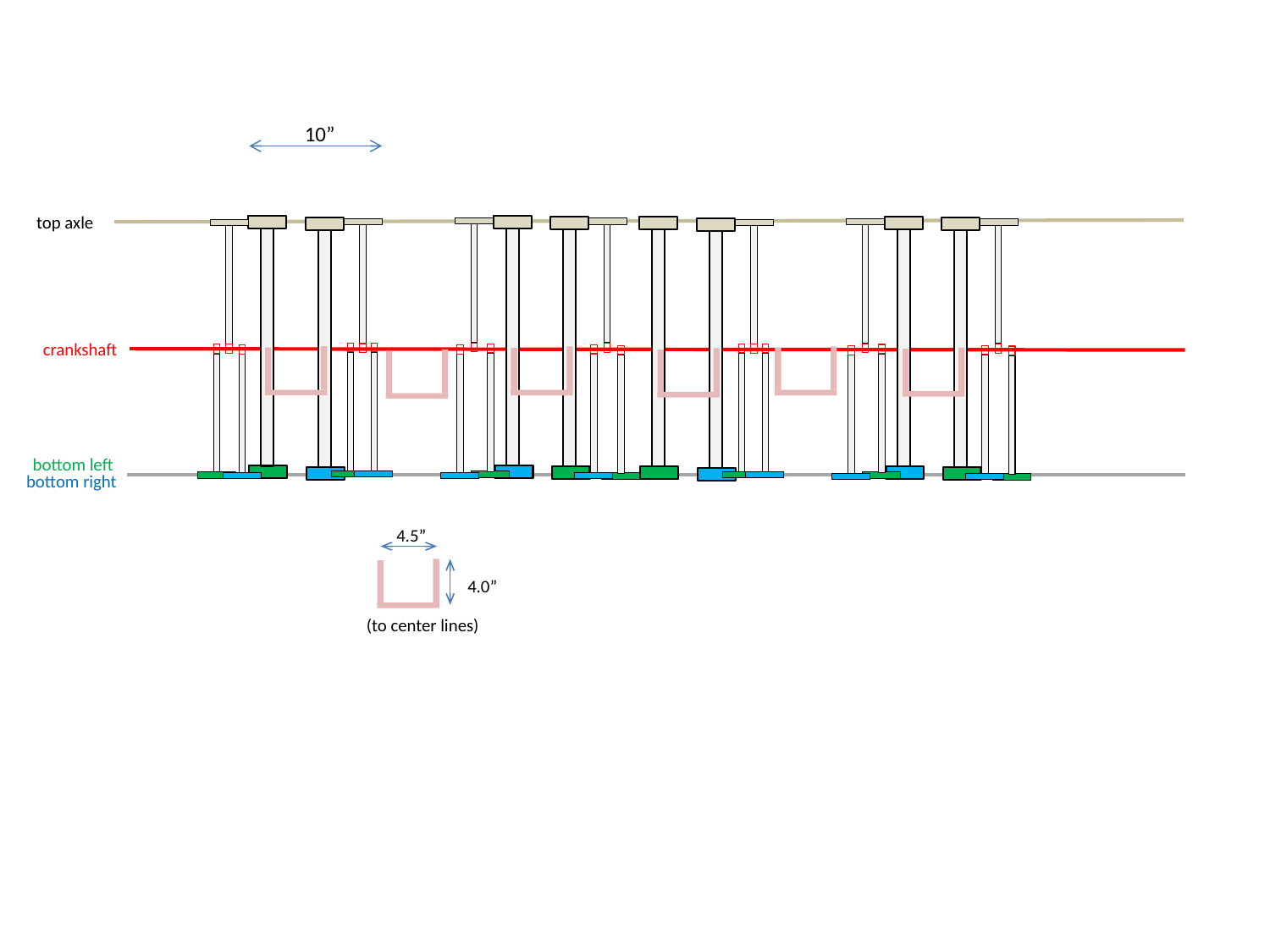

10”
top axle

crankshaft

bottom left
bottom right
4.5”

4.0”
(to center lines)